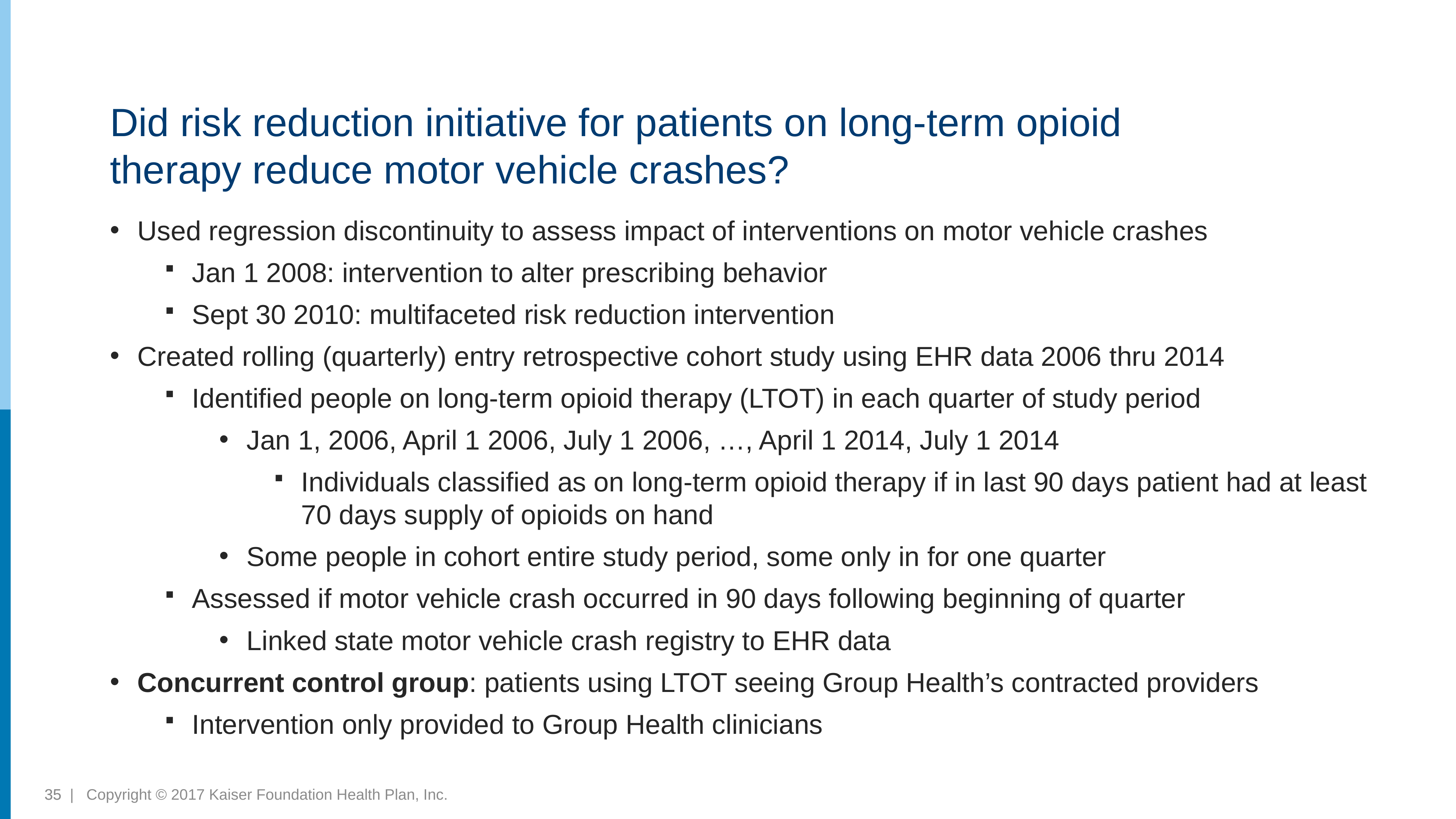

# Did risk reduction initiative for patients on long-term opioid therapy reduce motor vehicle crashes?
Used regression discontinuity to assess impact of interventions on motor vehicle crashes
Jan 1 2008: intervention to alter prescribing behavior
Sept 30 2010: multifaceted risk reduction intervention
Created rolling (quarterly) entry retrospective cohort study using EHR data 2006 thru 2014
Identified people on long-term opioid therapy (LTOT) in each quarter of study period
Jan 1, 2006, April 1 2006, July 1 2006, …, April 1 2014, July 1 2014
Individuals classified as on long-term opioid therapy if in last 90 days patient had at least 70 days supply of opioids on hand
Some people in cohort entire study period, some only in for one quarter
Assessed if motor vehicle crash occurred in 90 days following beginning of quarter
Linked state motor vehicle crash registry to EHR data
Concurrent control group: patients using LTOT seeing Group Health’s contracted providers
Intervention only provided to Group Health clinicians

35